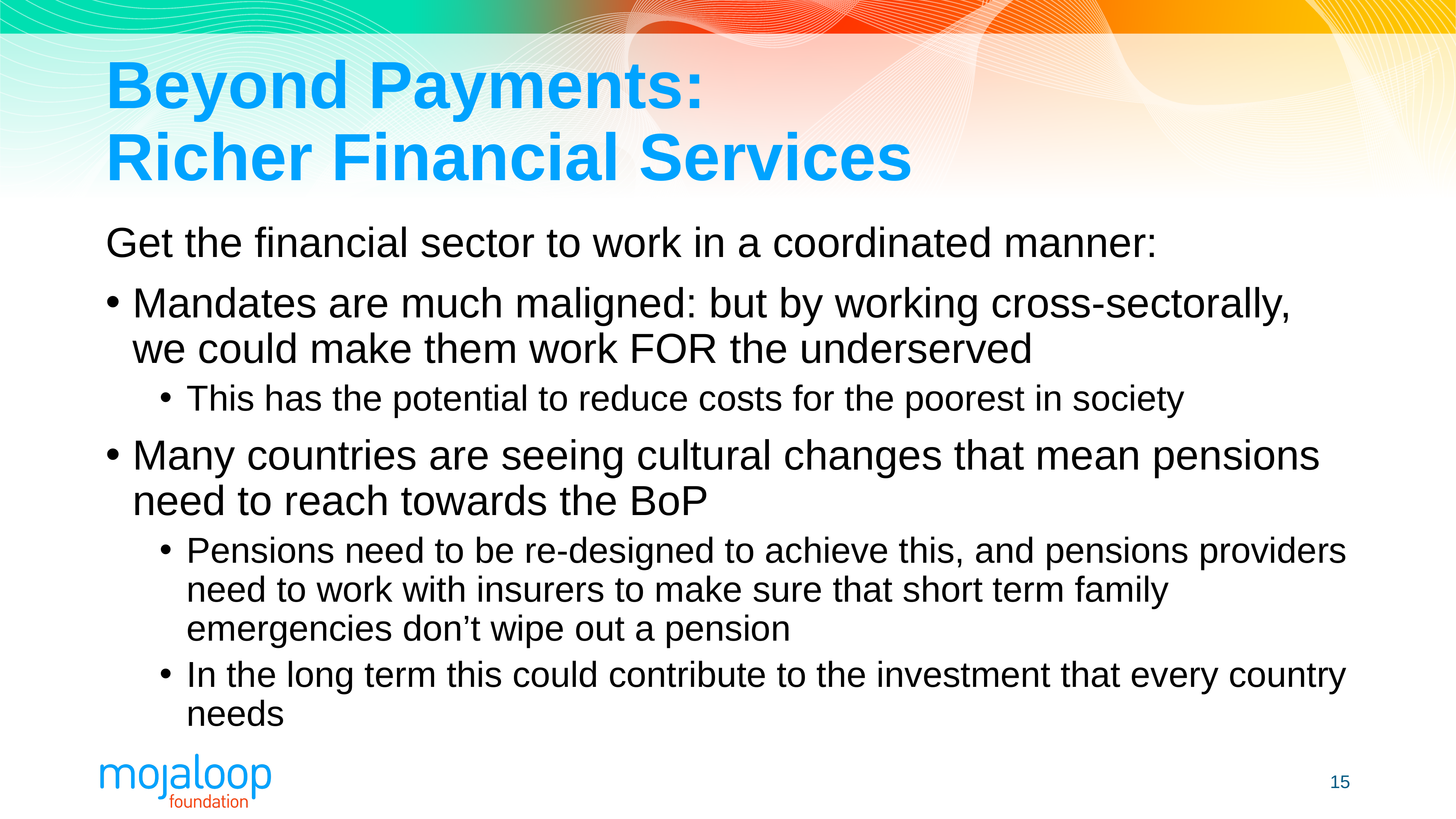

# Beyond Payments: Richer Financial Services
Get the financial sector to work in a coordinated manner:
Mandates are much maligned: but by working cross-sectorally, we could make them work FOR the underserved
This has the potential to reduce costs for the poorest in society
Many countries are seeing cultural changes that mean pensions need to reach towards the BoP
Pensions need to be re-designed to achieve this, and pensions providers need to work with insurers to make sure that short term family emergencies don’t wipe out a pension
In the long term this could contribute to the investment that every country needs
15